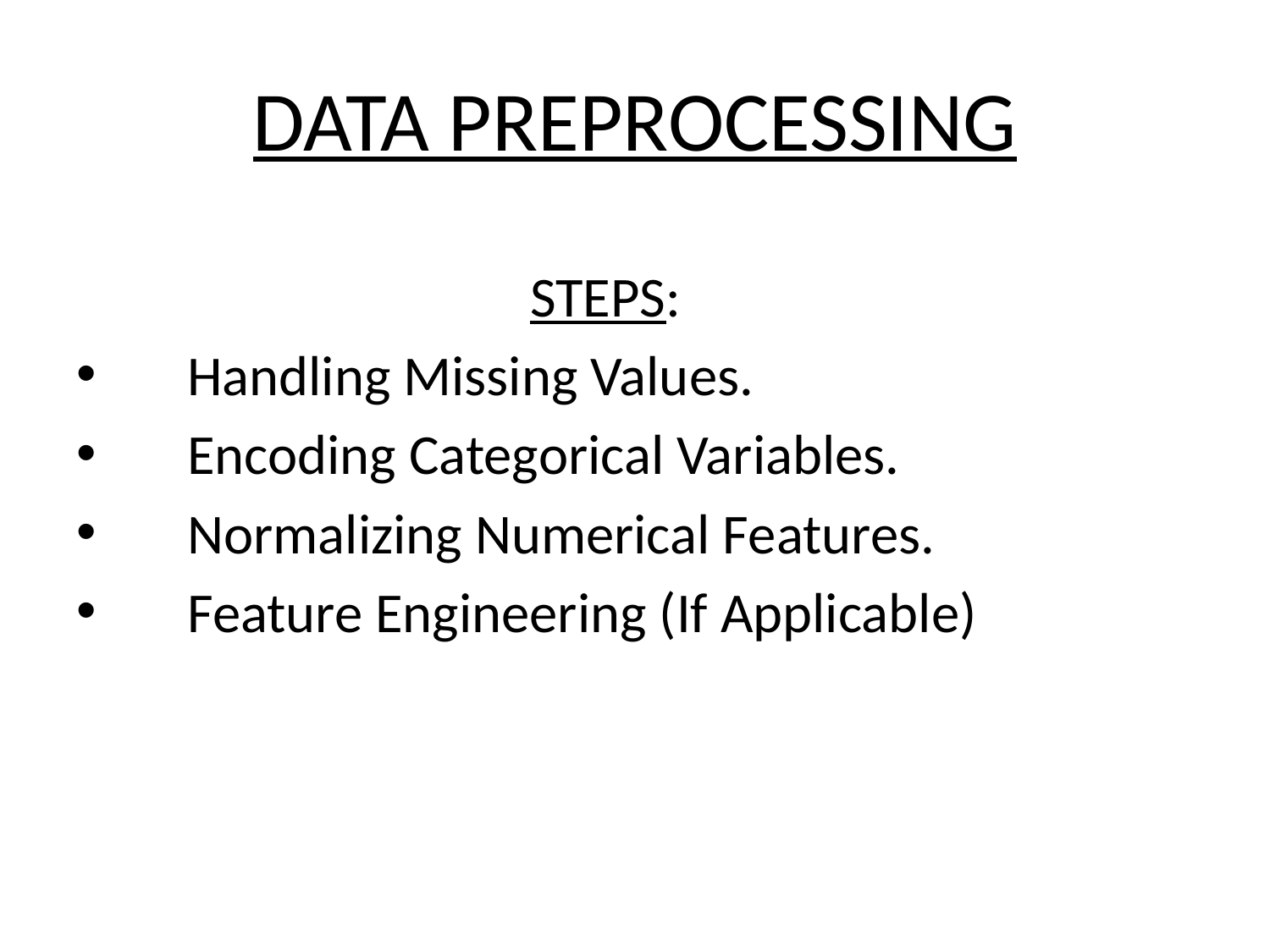

# DATA PREPROCESSING
				  STEPS:
     Handling Missing Values.
     Encoding Categorical Variables.
     Normalizing Numerical Features.
     Feature Engineering (If Applicable)